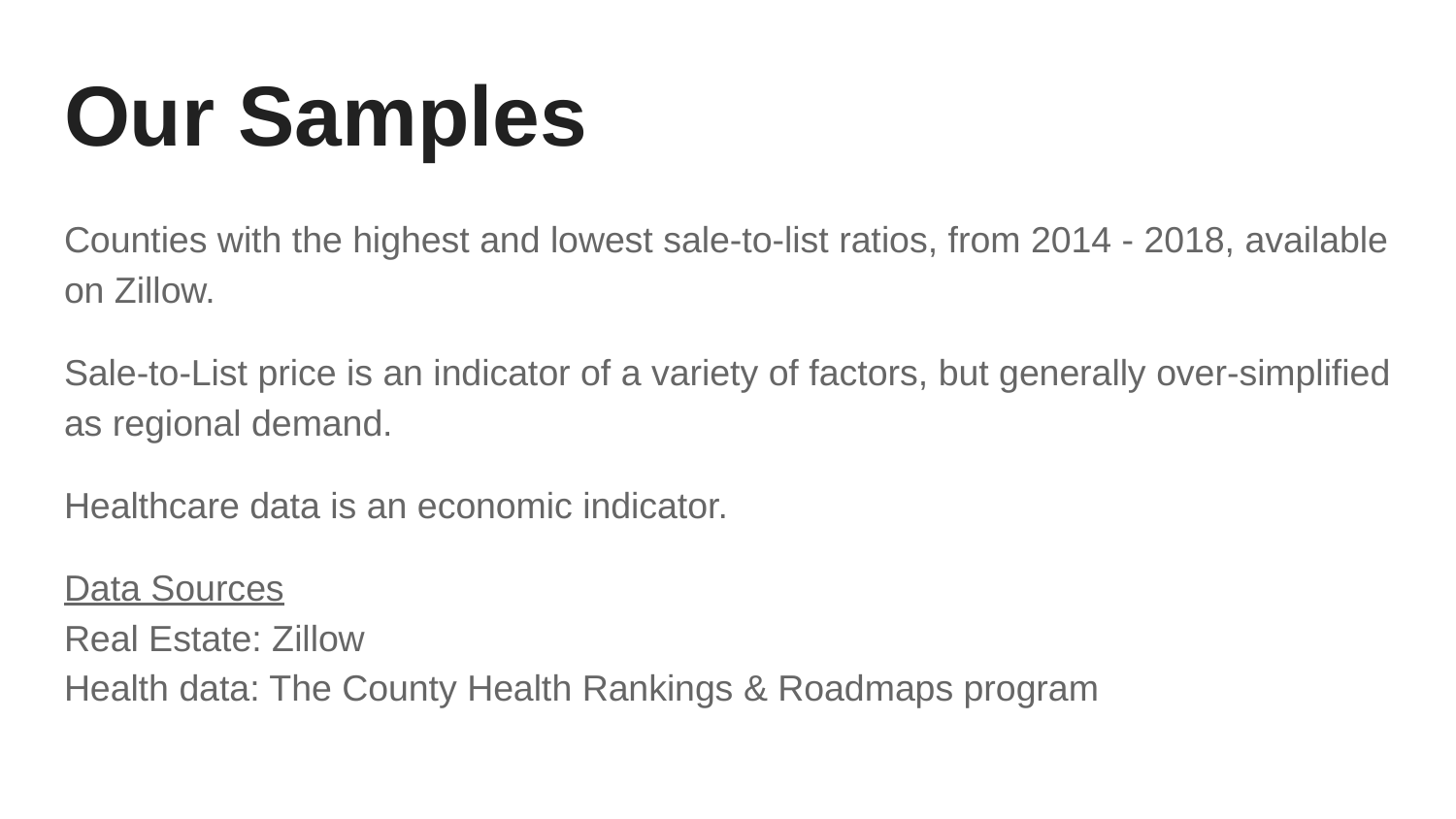

# Our Samples
Counties with the highest and lowest sale-to-list ratios, from 2014 - 2018, available on Zillow.
Sale-to-List price is an indicator of a variety of factors, but generally over-simplified as regional demand.
Healthcare data is an economic indicator.
Data Sources
Real Estate: Zillow
Health data: The County Health Rankings & Roadmaps program